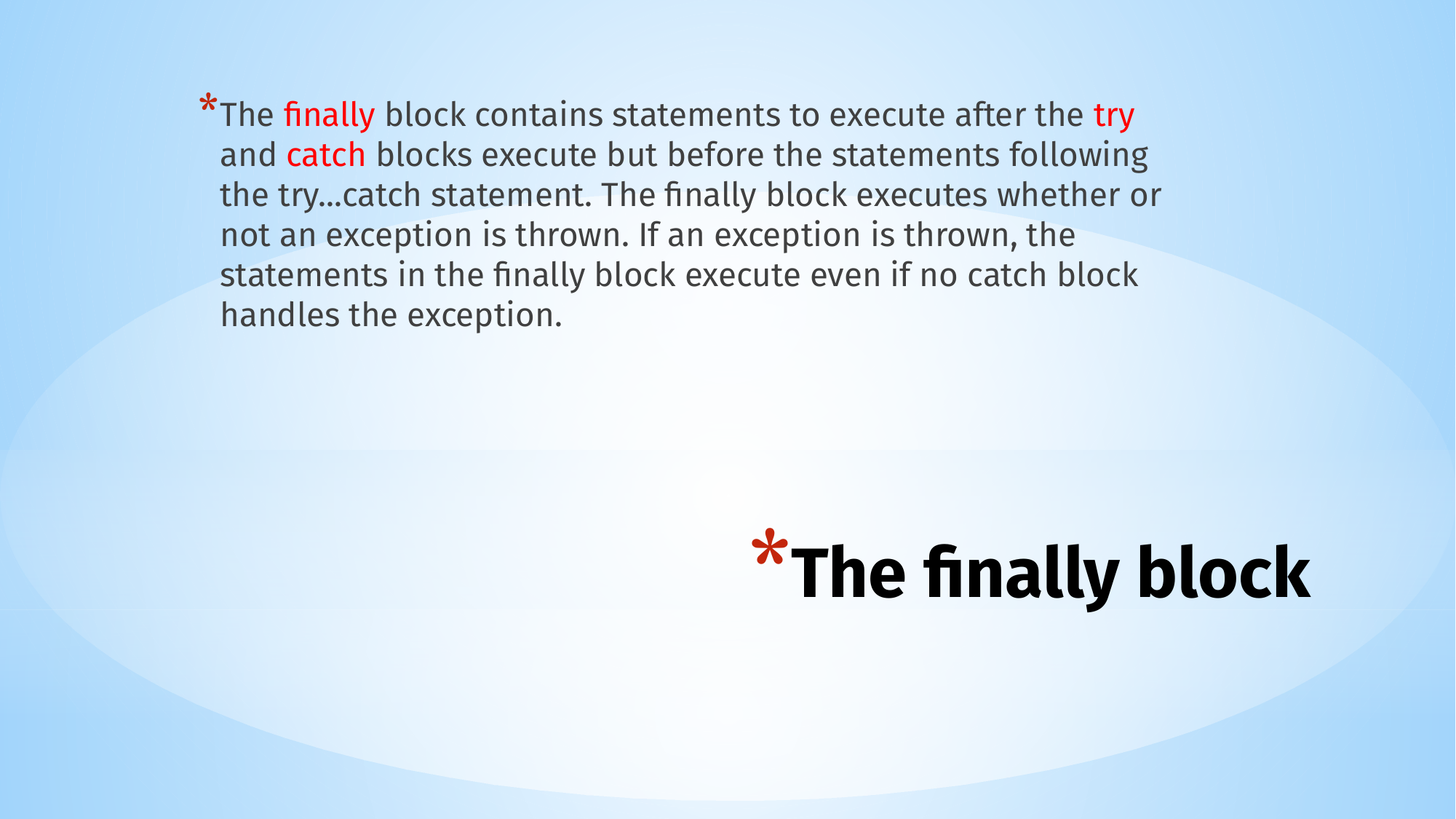

The finally block contains statements to execute after the try and catch blocks execute but before the statements following the try...catch statement. The finally block executes whether or not an exception is thrown. If an exception is thrown, the statements in the finally block execute even if no catch block handles the exception.
# The finally block